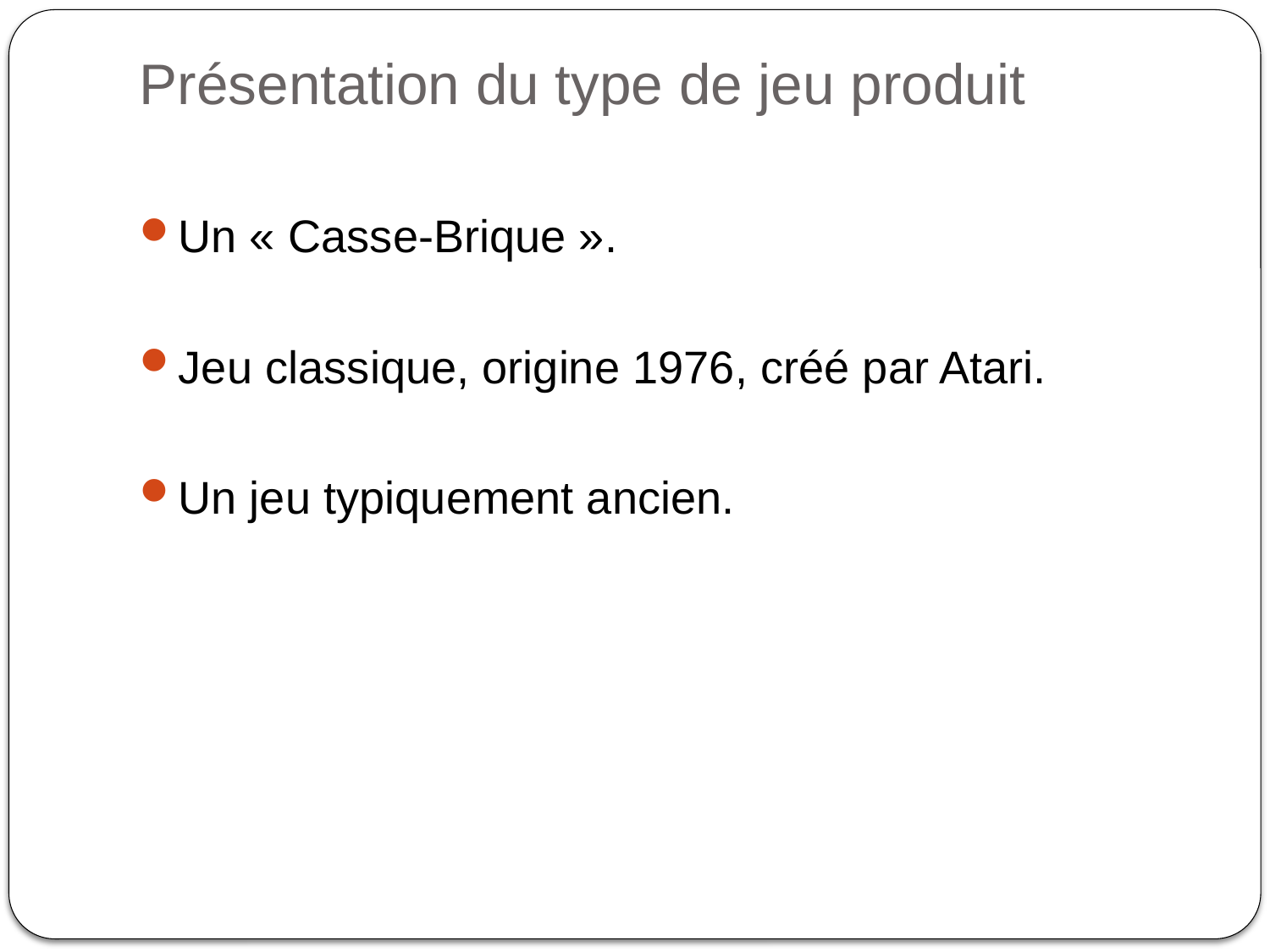

# Présentation du type de jeu produit
Un « Casse-Brique ».

Jeu classique, origine 1976, créé par Atari.

Un jeu typiquement ancien.